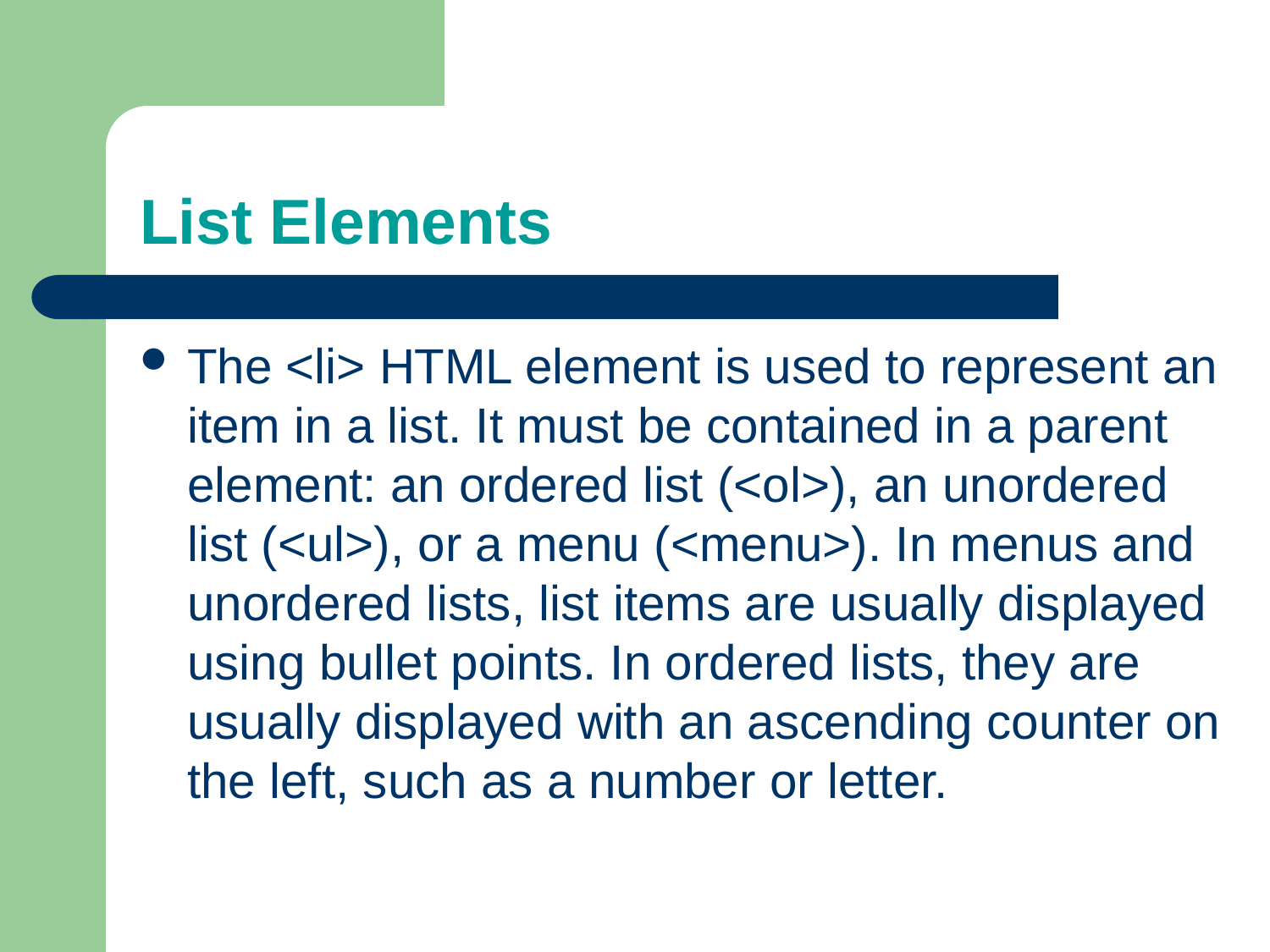

# List Elements
The <li> HTML element is used to represent an item in a list. It must be contained in a parent element: an ordered list (<ol>), an unordered list (<ul>), or a menu (<menu>). In menus and unordered lists, list items are usually displayed using bullet points. In ordered lists, they are usually displayed with an ascending counter on the left, such as a number or letter.